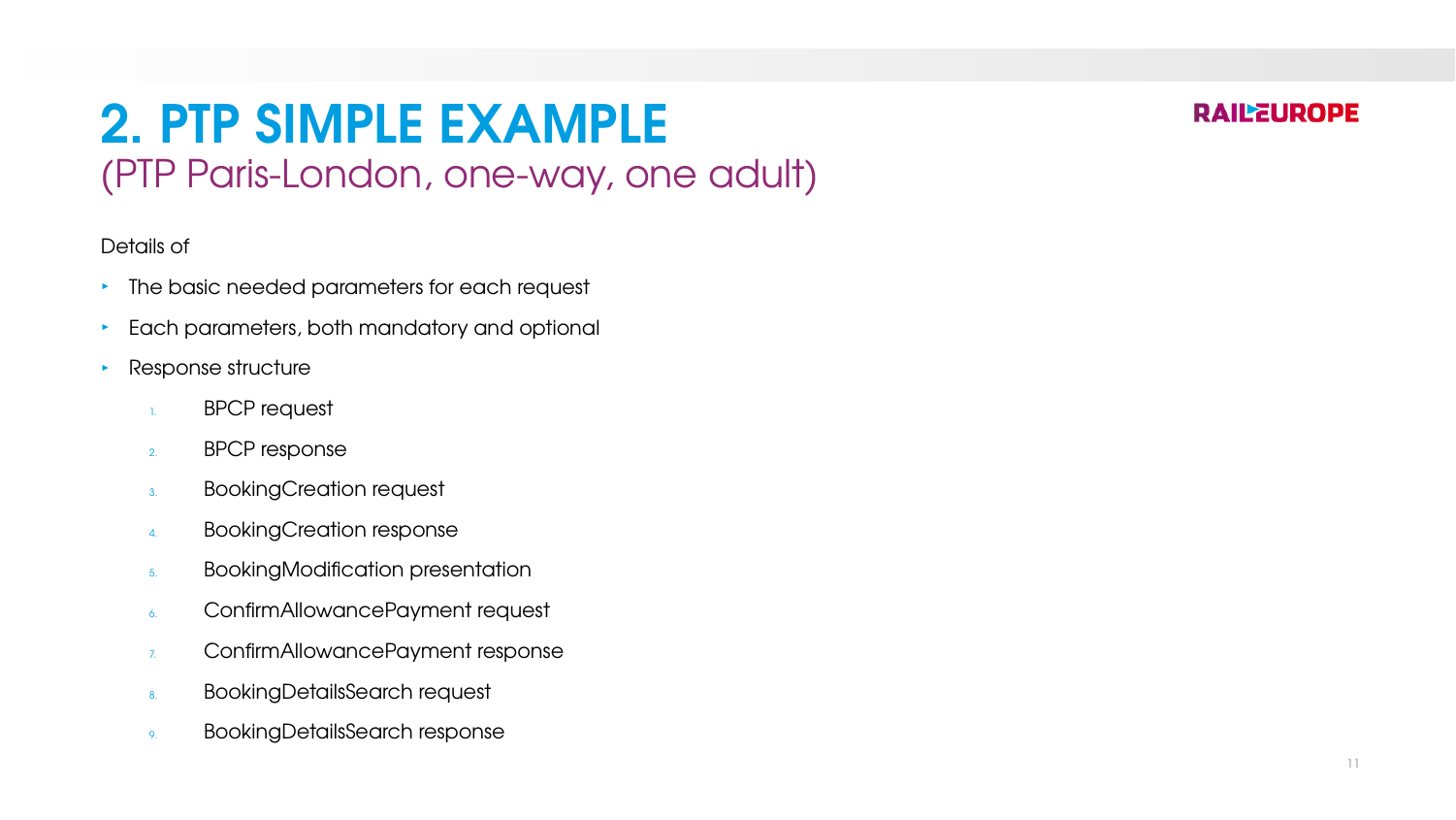

2. PTP Simple Example
(PTP Paris-London, one-way, one adult)
Details of
The basic needed parameters for each request
Each parameters, both mandatory and optional
Response structure
BPCP request
BPCP response
BookingCreation request
BookingCreation response
BookingModification presentation
ConfirmAllowancePayment request
ConfirmAllowancePayment response
BookingDetailsSearch request
BookingDetailsSearch response
11